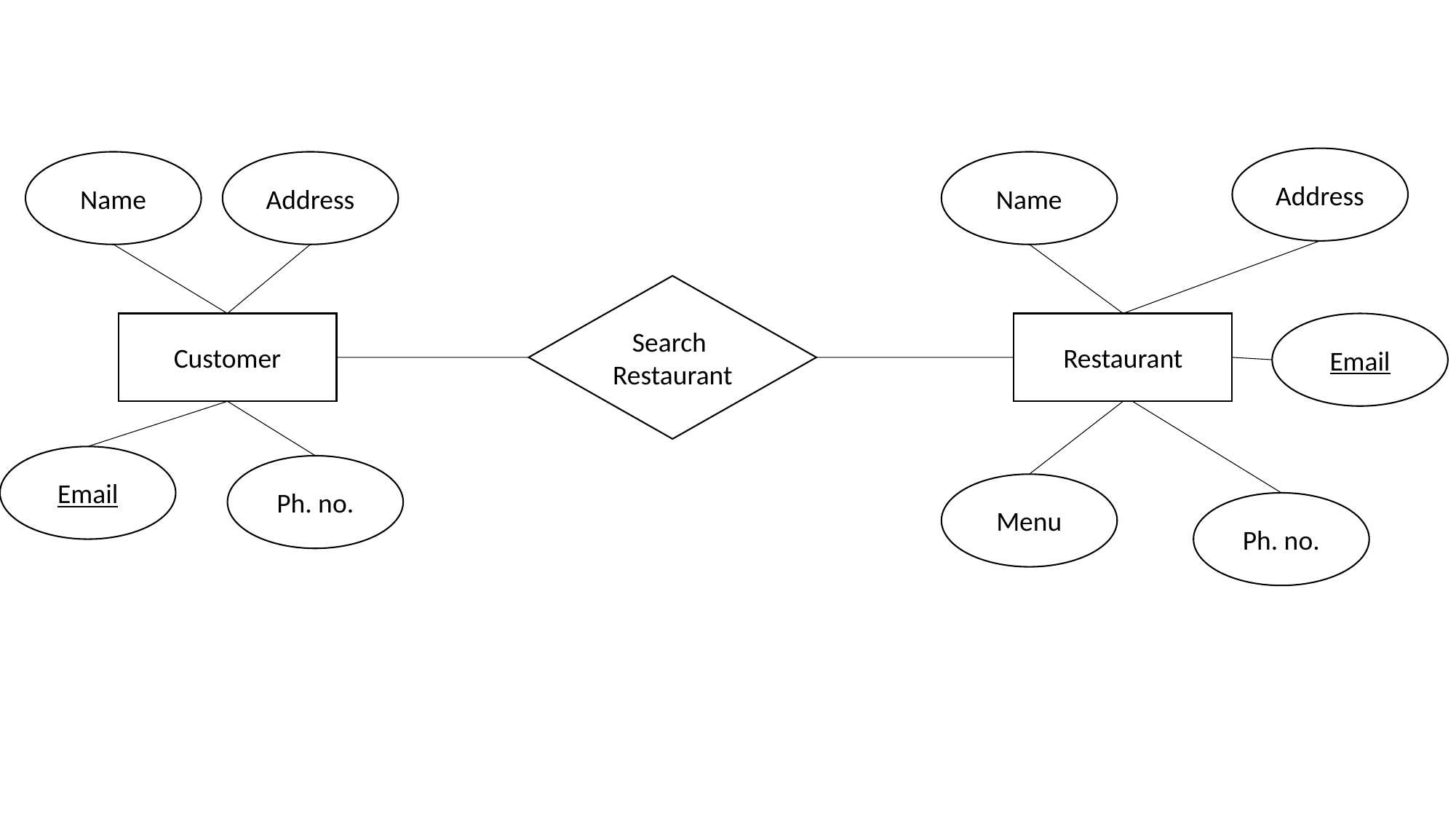

Address
Name
Address
Name
Search
Restaurant
Customer
Restaurant
Email
Email
Ph. no.
Menu
Ph. no.